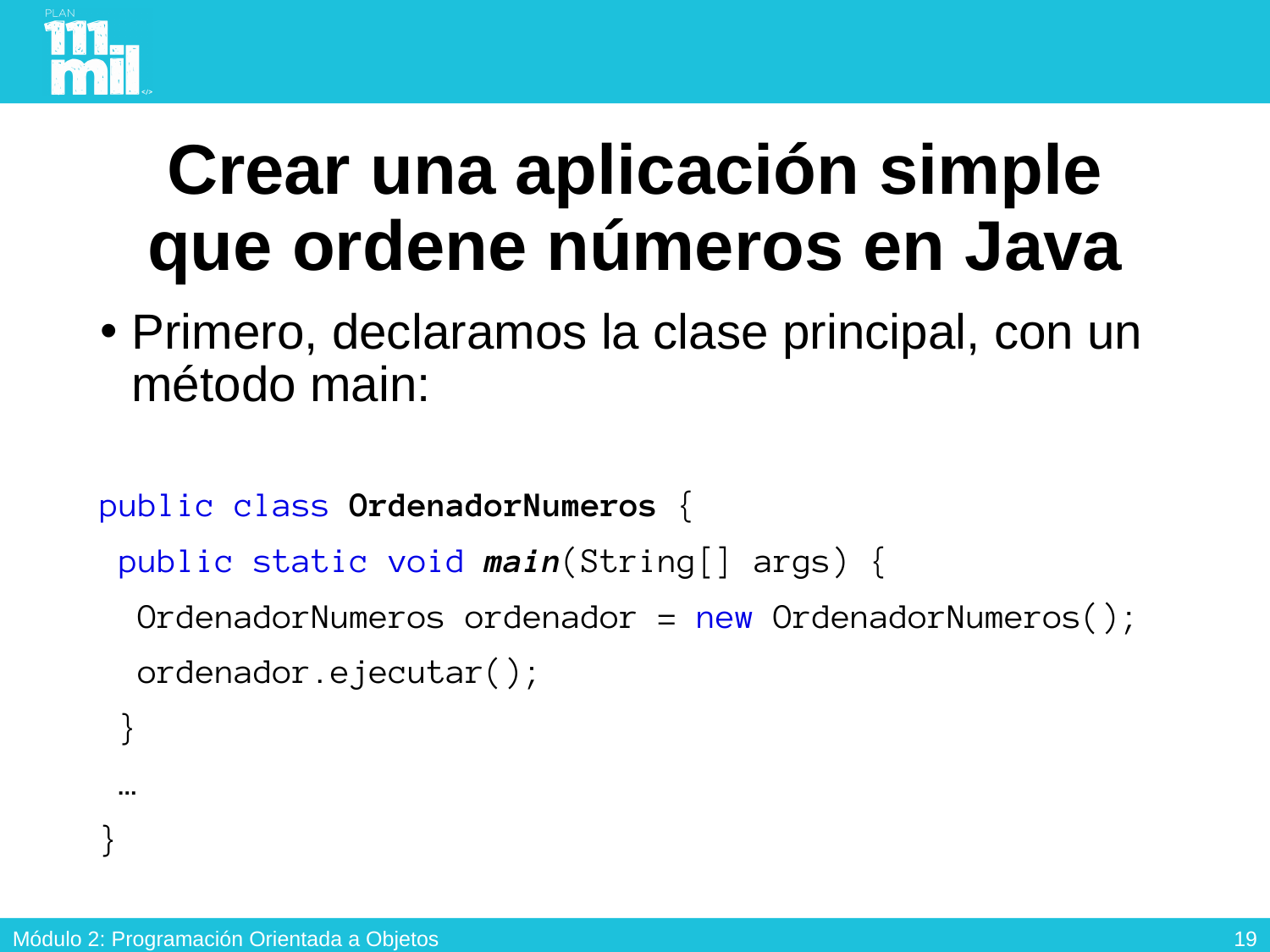

# Crear una aplicación simple que ordene números en Java
Primero, declaramos la clase principal, con un método main:

public class OrdenadorNumeros {
 public static void main(String[] args) {
  OrdenadorNumeros ordenador = new OrdenadorNumeros();
  ordenador.ejecutar();
 }
 …
}

19
Módulo 2: Programación Orientada a Objetos